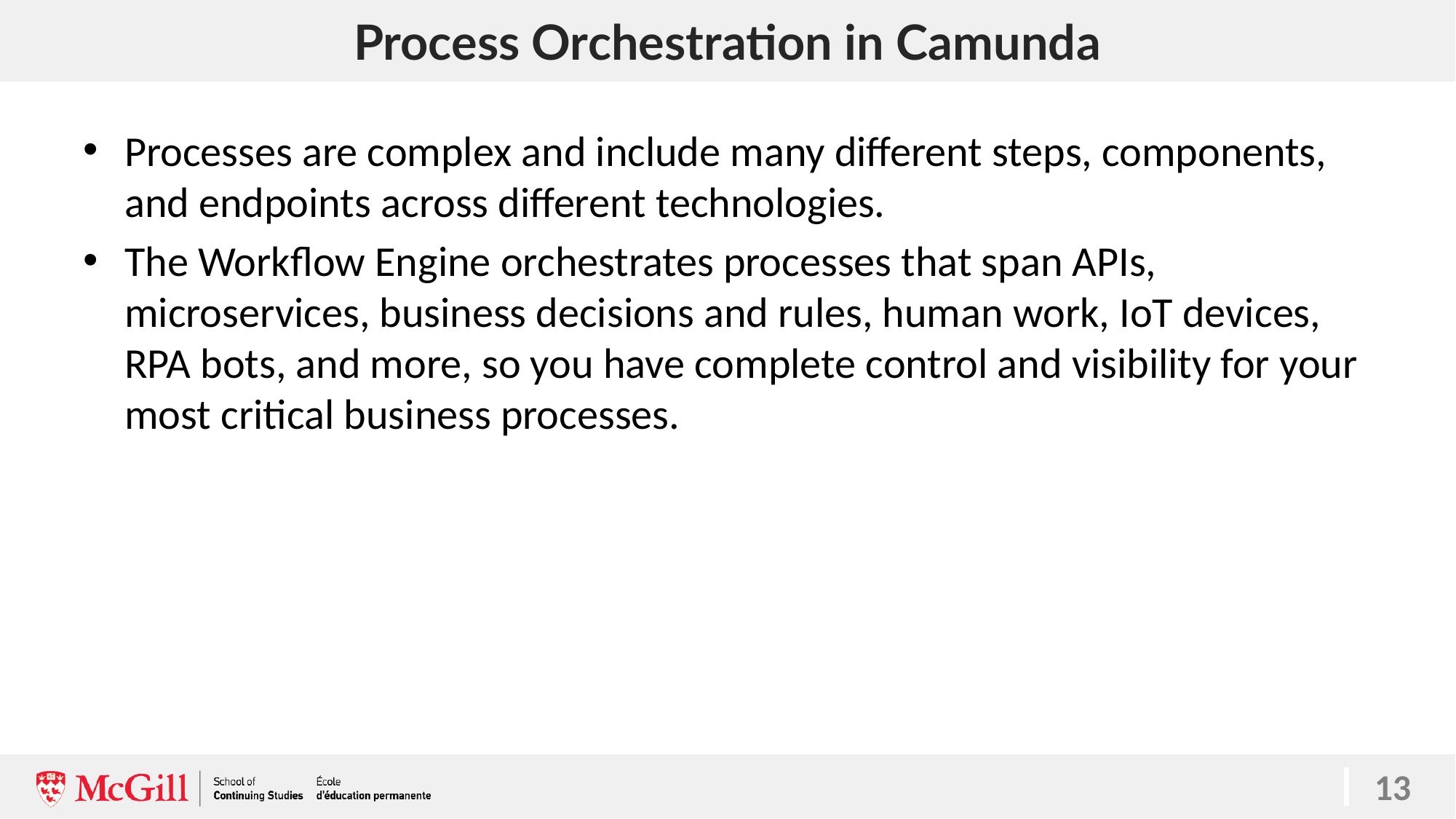

# Process Orchestration in Camunda
Processes are complex and include many different steps, components, and endpoints across different technologies.
The Workflow Engine orchestrates processes that span APIs, microservices, business decisions and rules, human work, IoT devices, RPA bots, and more, so you have complete control and visibility for your most critical business processes.